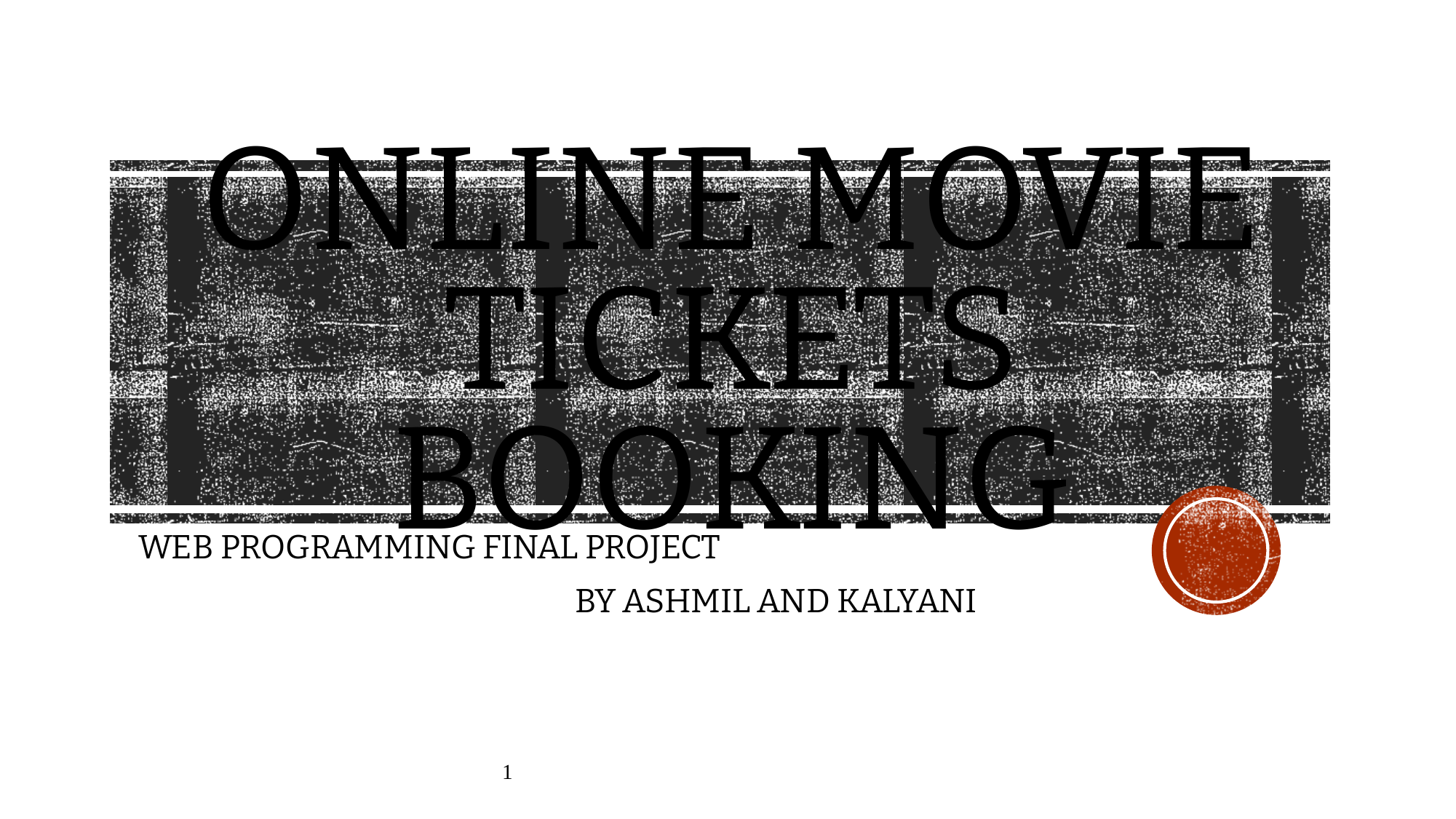

# Online Movie tickets booking
WEB PROGRAMMING FINAL PROJECT
				BY ASHMIL AND KALYANI
1